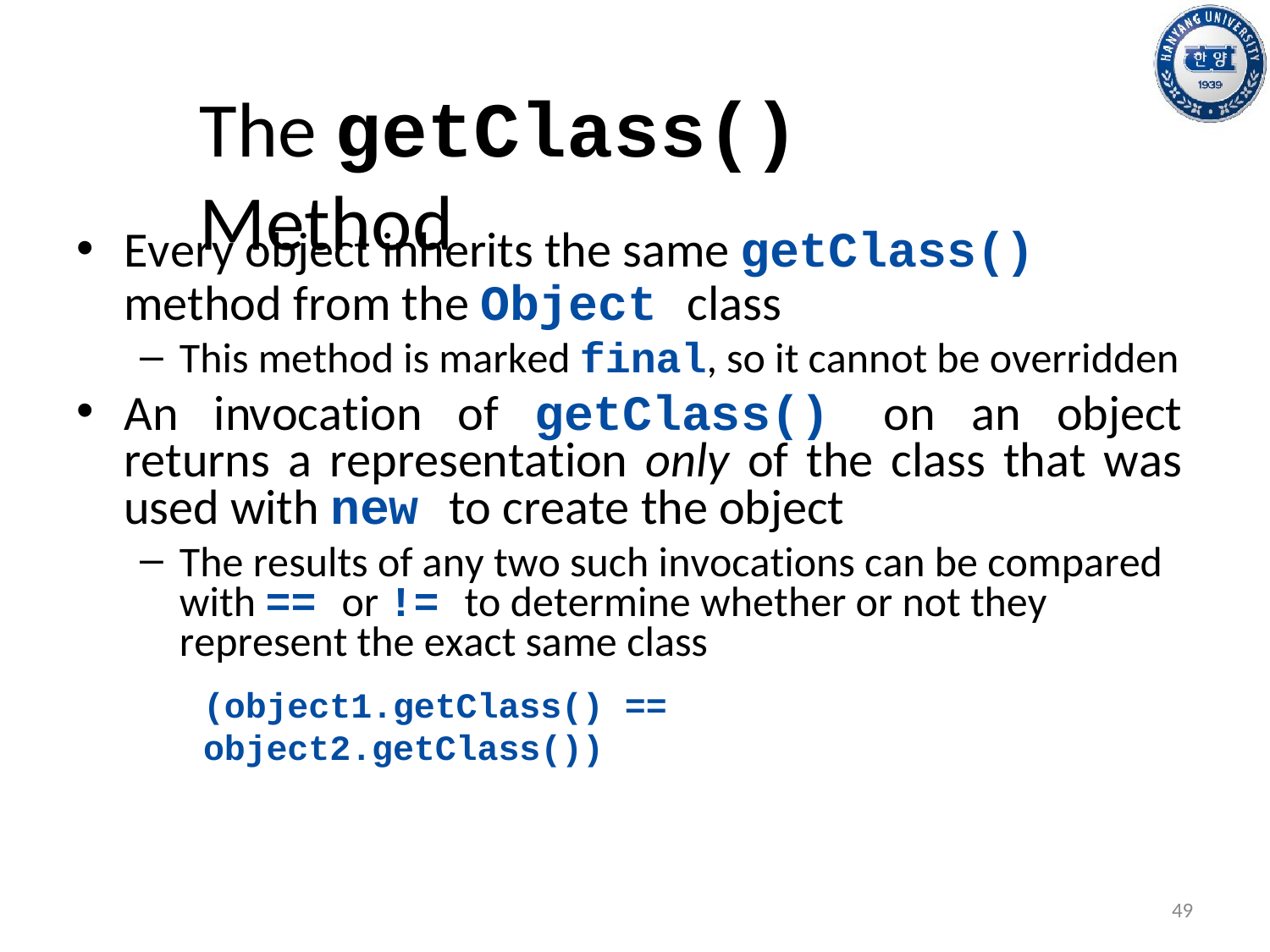

The getClass() Method
Every object inherits the same getClass()
method from the Object class
This method is marked final, so it cannot be overridden
An invocation of getClass() on an object returns a representation only of the class that was used with new to create the object
The results of any two such invocations can be compared with == or != to determine whether or not they represent the exact same class
(object1.getClass() ==	object2.getClass())
49